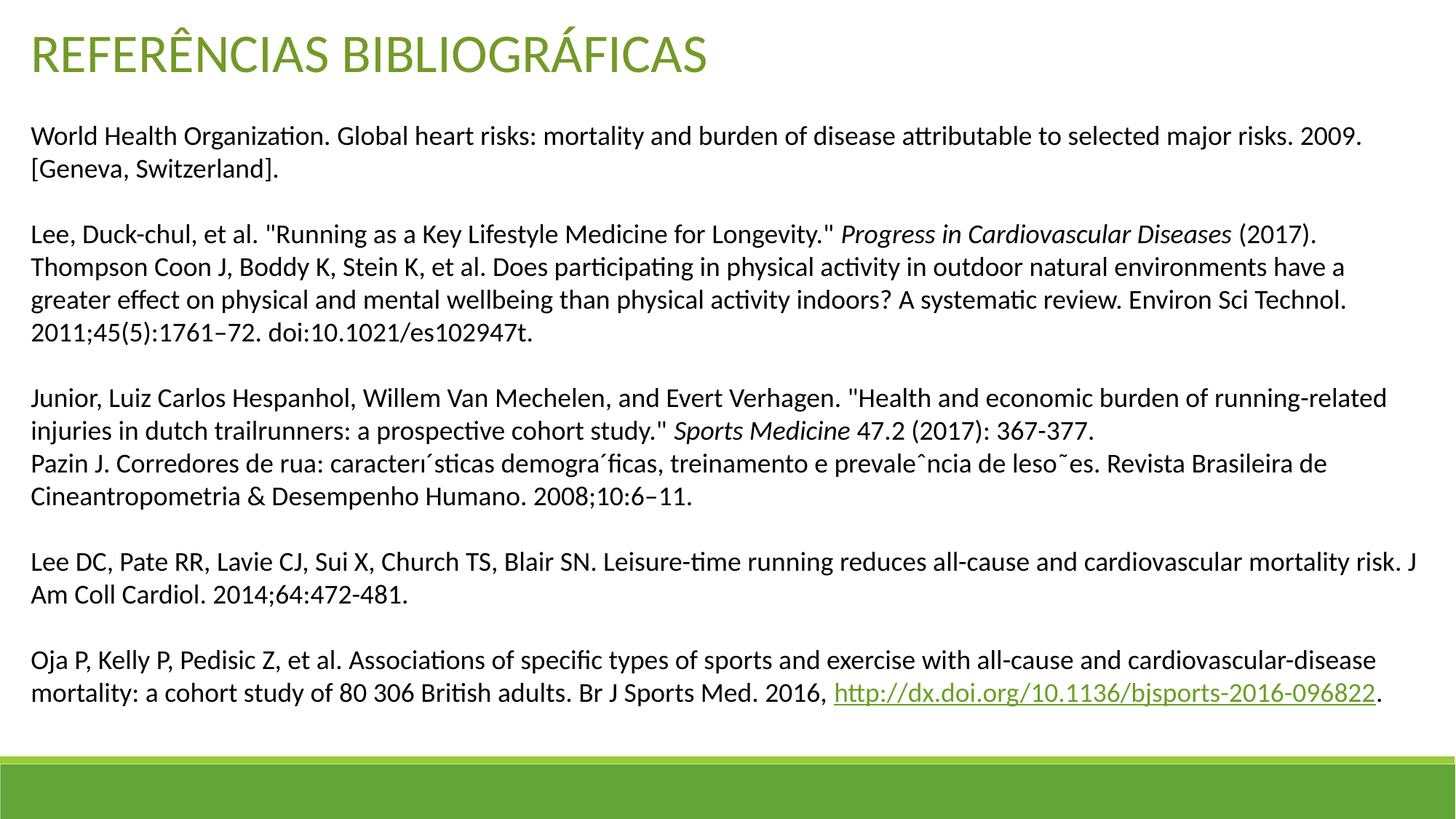

REFERÊNCIAS BIBLIOGRÁFICAS
World Health Organization. Global heart risks: mortality and burden of disease attributable to selected major risks. 2009. [Geneva, Switzerland].

Lee, Duck-chul, et al. "Running as a Key Lifestyle Medicine for Longevity." Progress in Cardiovascular Diseases (2017).
Thompson Coon J, Boddy K, Stein K, et al. Does participating in physical activity in outdoor natural environments have a greater effect on physical and mental wellbeing than physical activity indoors? A systematic review. Environ Sci Technol. 2011;45(5):1761–72. doi:10.1021/es102947t.

Junior, Luiz Carlos Hespanhol, Willem Van Mechelen, and Evert Verhagen. "Health and economic burden of running-related injuries in dutch trailrunners: a prospective cohort study." Sports Medicine 47.2 (2017): 367-377.
Pazin J. Corredores de rua: caracterı´sticas demogra´ficas, treinamento e prevaleˆncia de leso˜es. Revista Brasileira de Cineantropometria & Desempenho Humano. 2008;10:6–11.

Lee DC, Pate RR, Lavie CJ, Sui X, Church TS, Blair SN. Leisure-time running reduces all-cause and cardiovascular mortality risk. J Am Coll Cardiol. 2014;64:472-481.

Oja P, Kelly P, Pedisic Z, et al. Associations of specific types of sports and exercise with all-cause and cardiovascular-disease mortality: a cohort study of 80 306 British adults. Br J Sports Med. 2016, http://dx.doi.org/10.1136/bjsports-2016-096822.